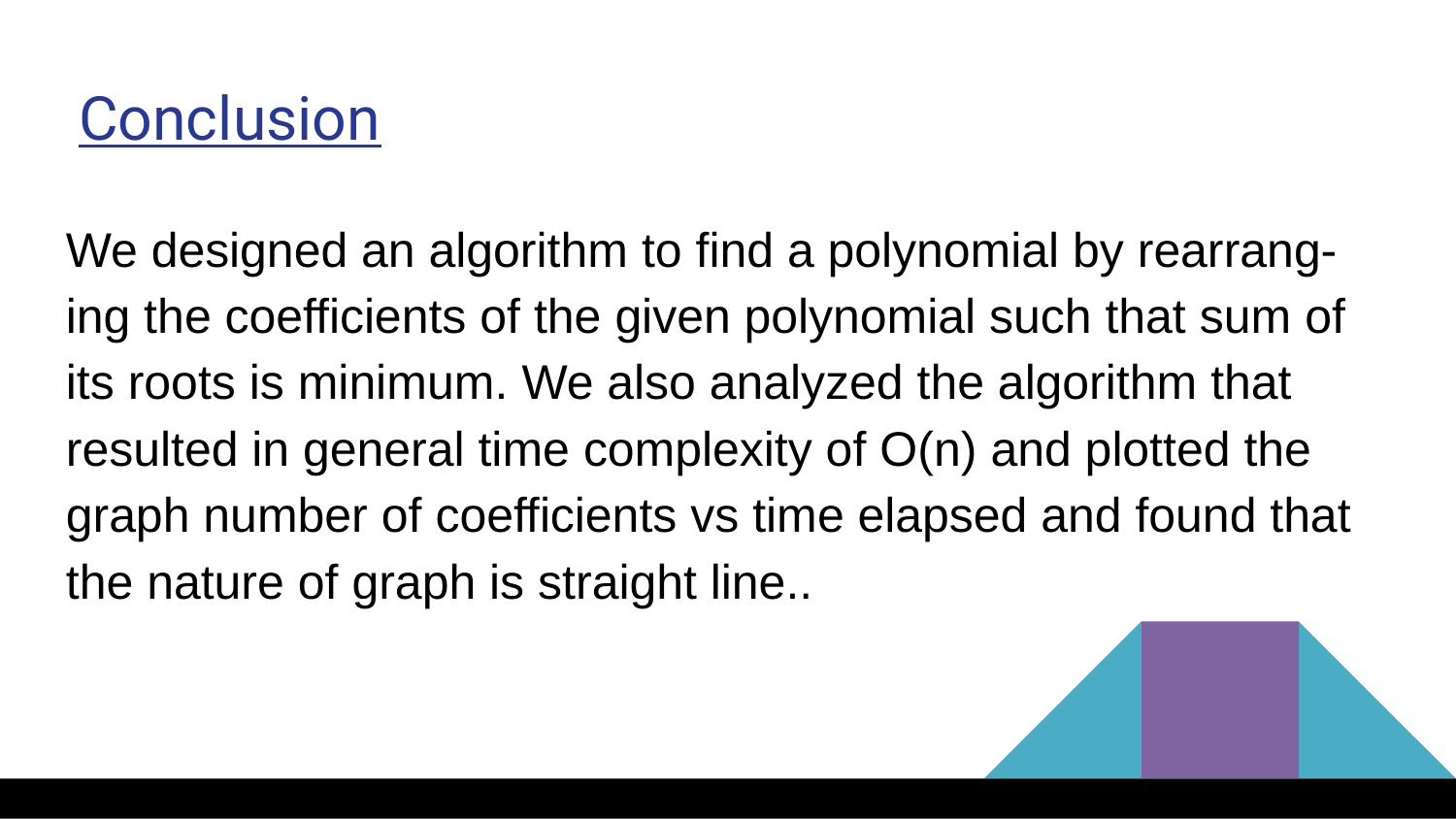

Conclusion
We designed an algorithm to find a polynomial by rearrang-
ing the coefficients of the given polynomial such that sum of
its roots is minimum. We also analyzed the algorithm that
resulted in general time complexity of O(n) and plotted the
graph number of coefficients vs time elapsed and found that
the nature of graph is straight line..